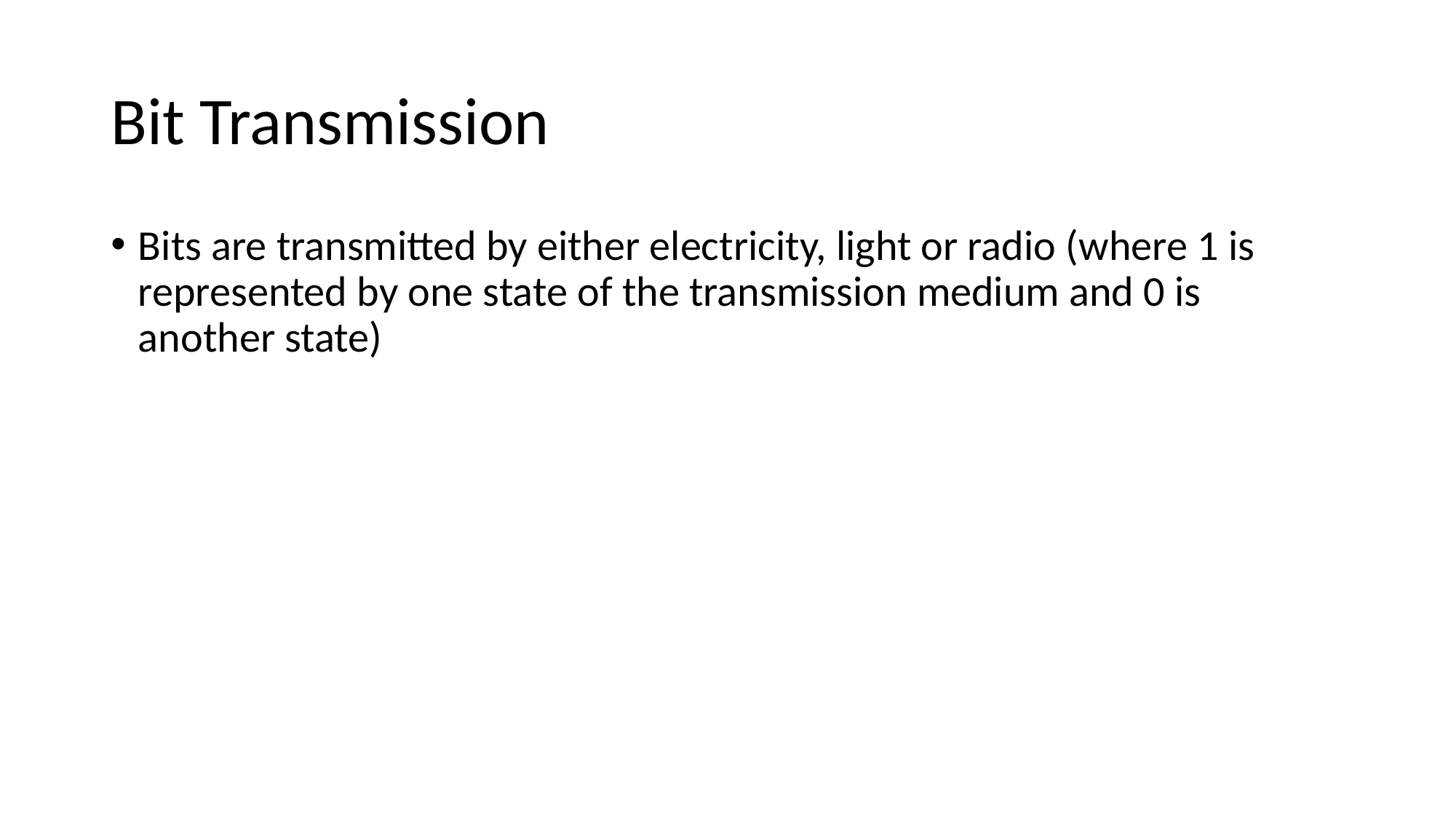

# Bit Transmission
Bits are transmitted by either electricity, light or radio (where 1 is represented by one state of the transmission medium and 0 is another state)